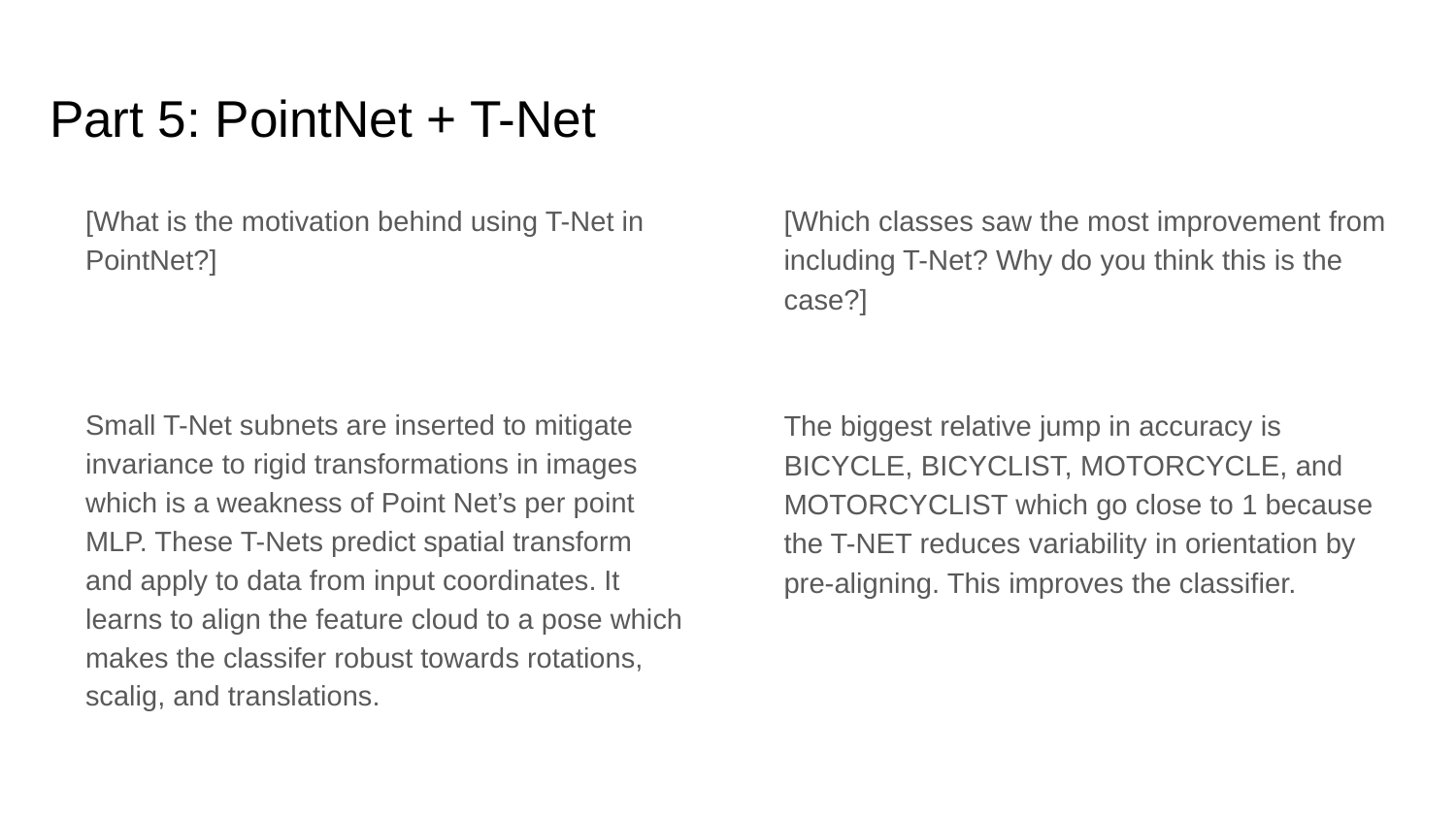

# Part 5: PointNet + T-Net
[What is the motivation behind using T-Net in PointNet?]

Small T-Net subnets are inserted to mitigate invariance to rigid transformations in images which is a weakness of Point Net’s per point MLP. These T-Nets predict spatial transform and apply to data from input coordinates. It learns to align the feature cloud to a pose which makes the classifer robust towards rotations, scalig, and translations.
[Which classes saw the most improvement from including T-Net? Why do you think this is the case?]

The biggest relative jump in accuracy is BICYCLE, BICYCLIST, MOTORCYCLE, and MOTORCYCLIST which go close to 1 because the T-NET reduces variability in orientation by pre-aligning. This improves the classifier.